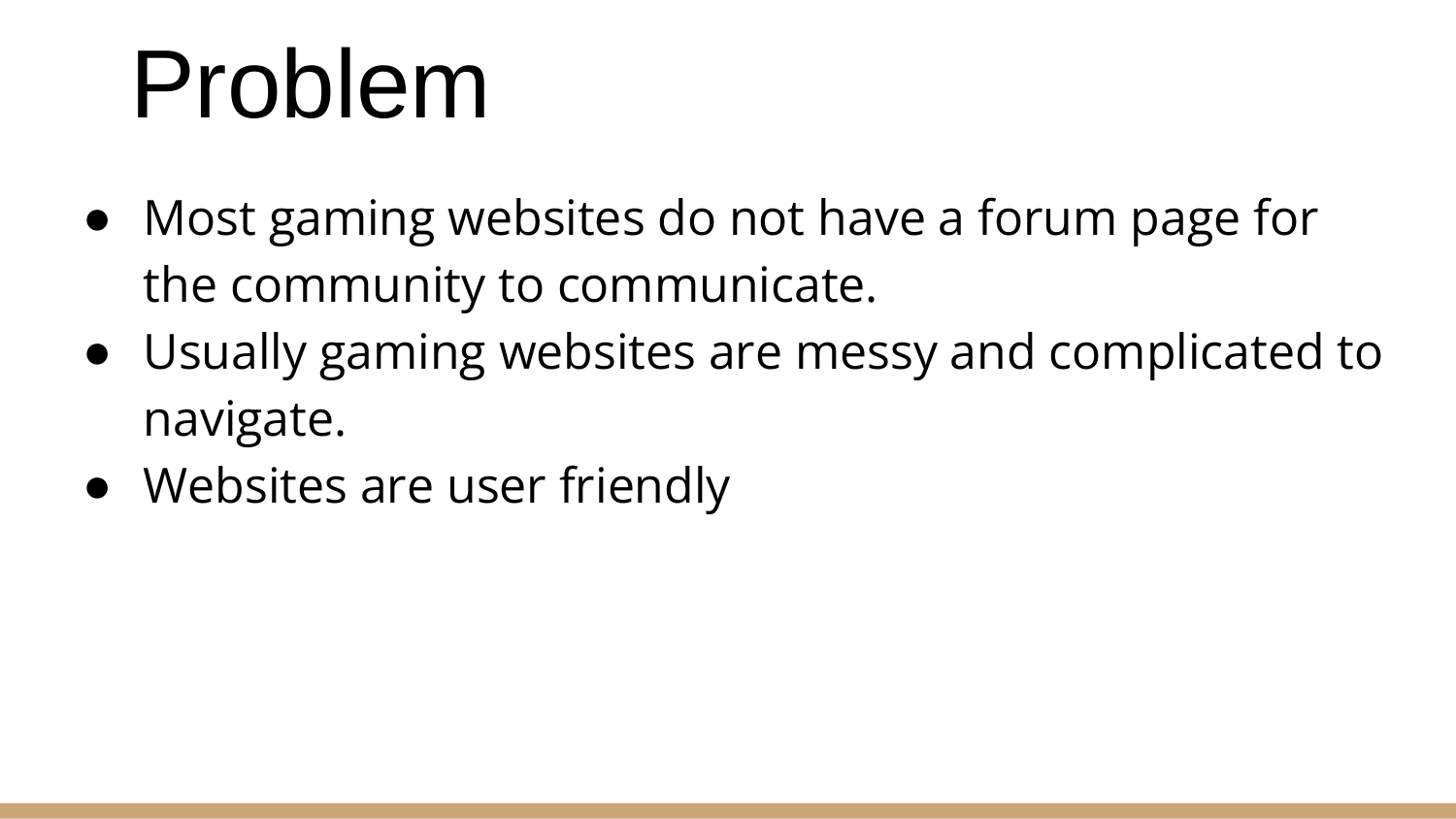

# Problem
Most gaming websites do not have a forum page for the community to communicate.
Usually gaming websites are messy and complicated to navigate.
Websites are user friendly